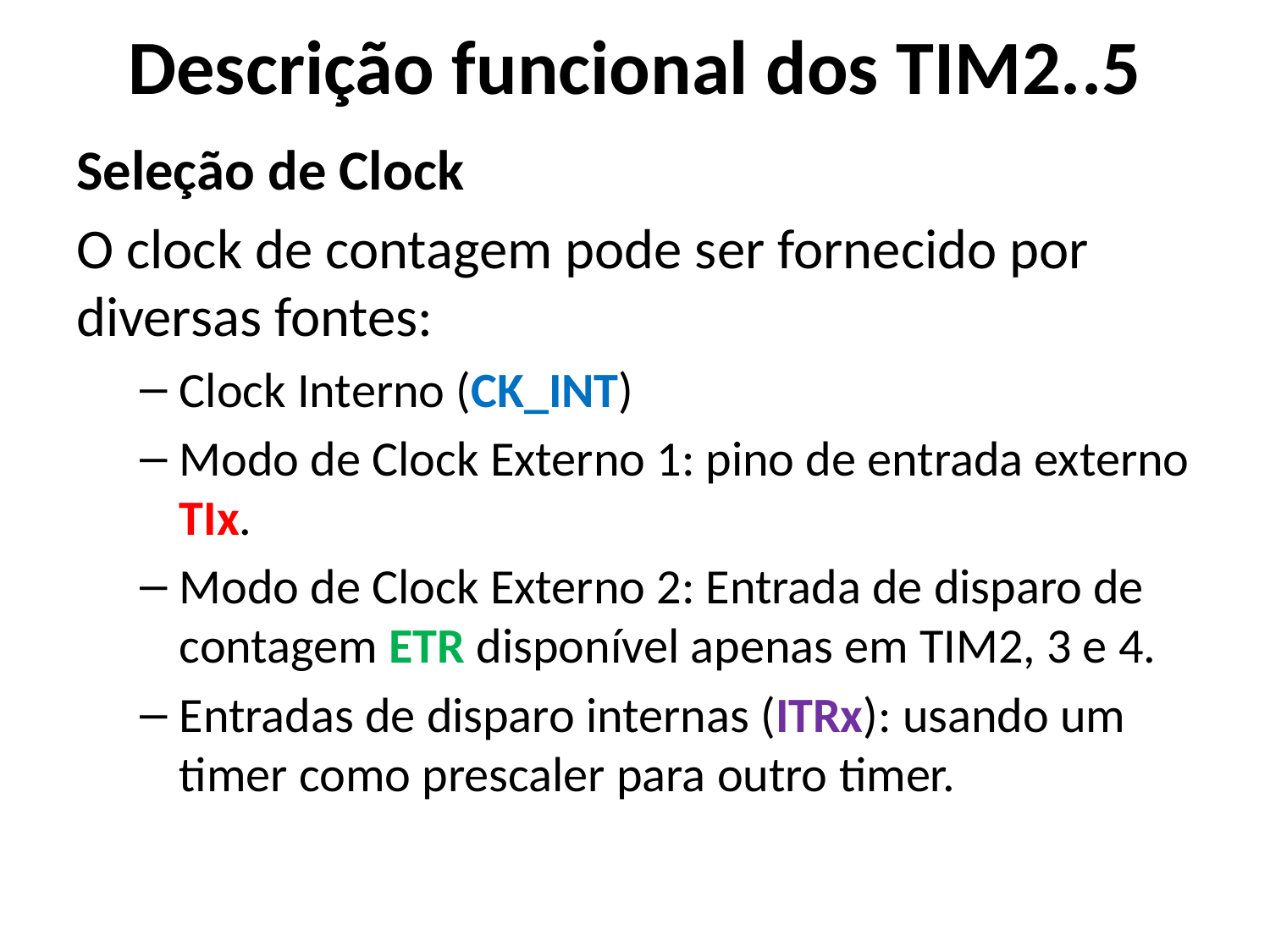

# Descrição funcional dos TIM2..5
Seleção de Clock
O clock de contagem pode ser fornecido por diversas fontes:
Clock Interno (CK_INT)
Modo de Clock Externo 1: pino de entrada externo TIx.
Modo de Clock Externo 2: Entrada de disparo de contagem ETR disponível apenas em TIM2, 3 e 4.
Entradas de disparo internas (ITRx): usando um timer como prescaler para outro timer.